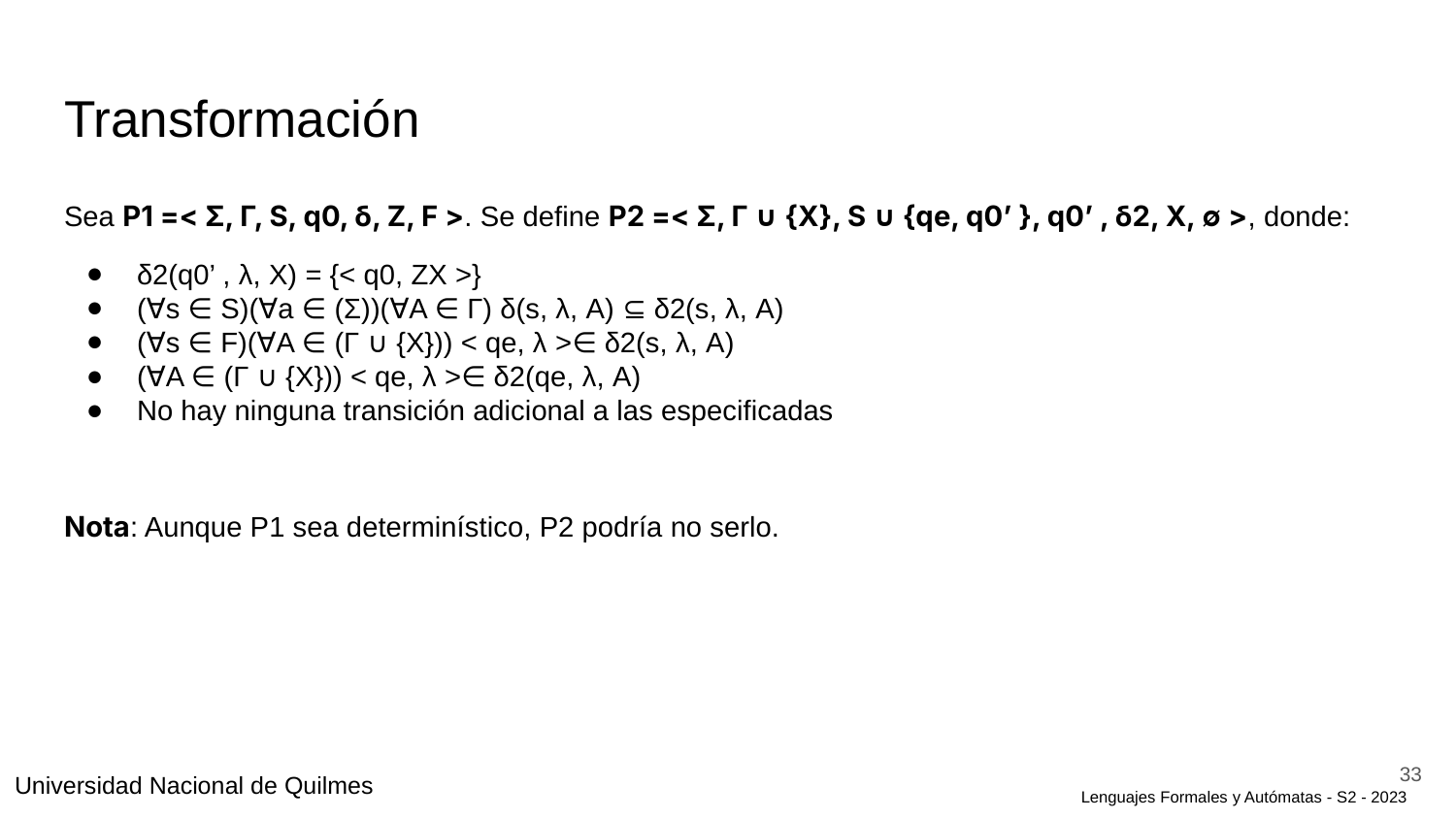

# Transformación
Sea P1 =< Σ, Γ, S, q0, δ, Z, F >. Se define P2 =< Σ, Γ ∪ {X}, S ∪ {qe, q0’ }, q0’ , δ2, X, ∅ >, donde:
δ2(q0’ , λ, X) = {< q0, ZX >}
(∀s ∈ S)(∀a ∈ (Σ))(∀A ∈ Γ) δ(s, λ, A) ⊆ δ2(s, λ, A)
(∀s ∈ F)(∀A ∈ (Γ ∪ {X})) < qe, λ >∈ δ2(s, λ, A)
(∀A ∈ (Γ ∪ {X})) < qe, λ >∈ δ2(qe, λ, A)
No hay ninguna transición adicional a las especificadas

Nota: Aunque P1 sea determinístico, P2 podría no serlo.
33
Universidad Nacional de Quilmes
Lenguajes Formales y Autómatas - S2 - 2023